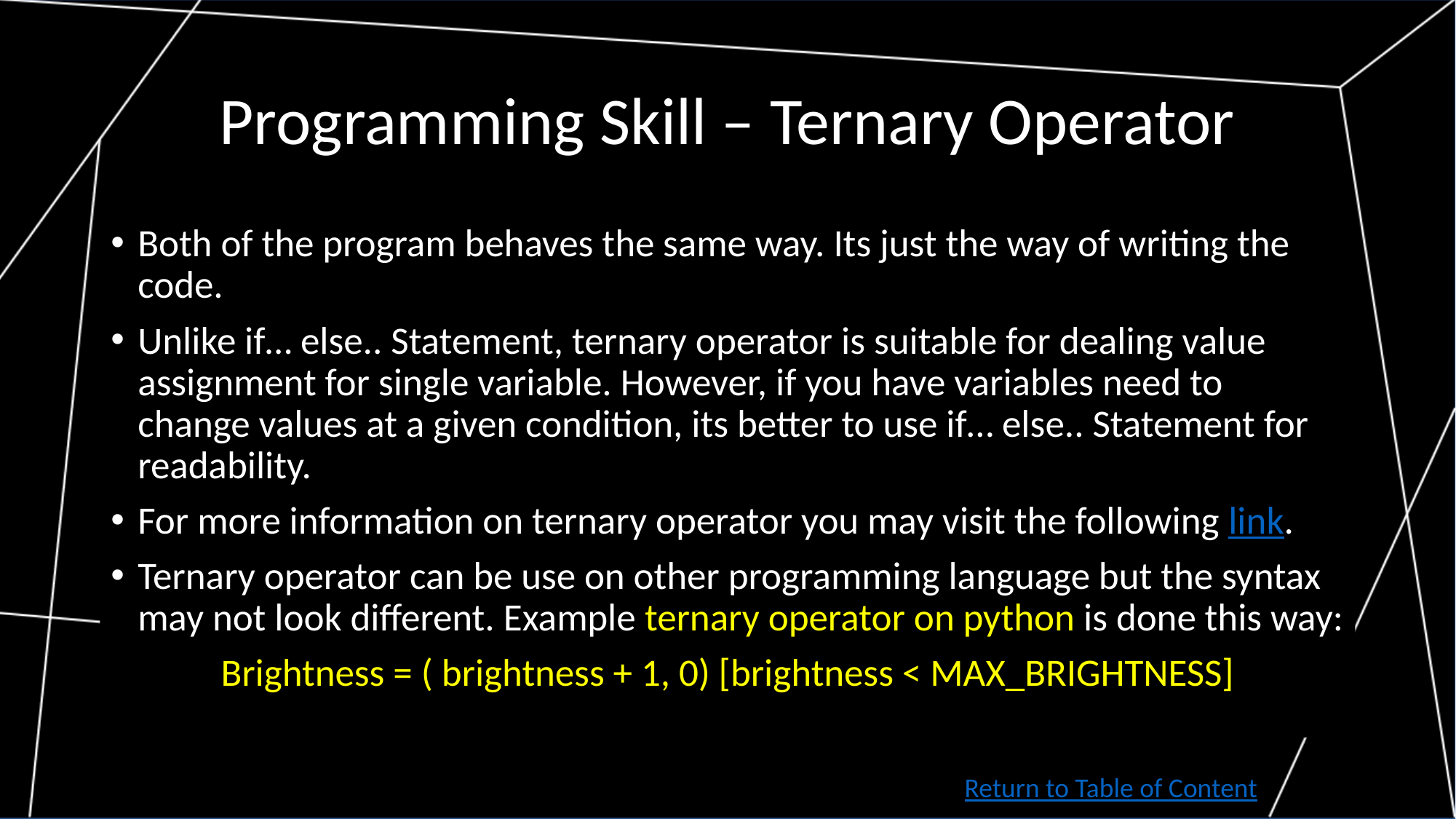

# Programming Skill – Ternary Operator
Both of the program behaves the same way. Its just the way of writing the code.
Unlike if… else.. Statement, ternary operator is suitable for dealing value assignment for single variable. However, if you have variables need to change values at a given condition, its better to use if… else.. Statement for readability.
For more information on ternary operator you may visit the following link.
Ternary operator can be use on other programming language but the syntax may not look different. Example ternary operator on python is done this way:
Brightness = ( brightness + 1, 0) [brightness < MAX_BRIGHTNESS]
Return to Table of Content